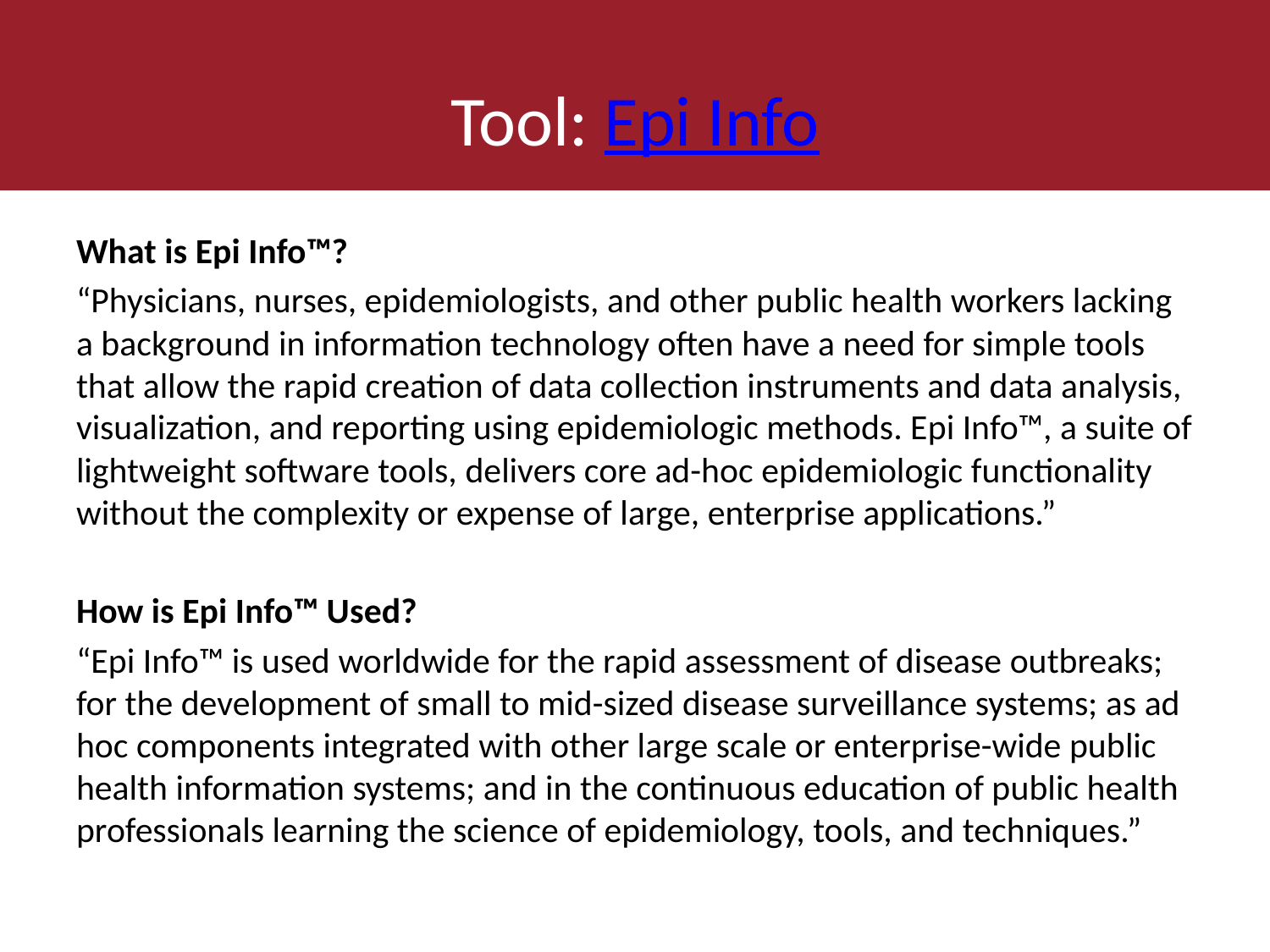

# Tool: Epi Info
What is Epi Info™?
“Physicians, nurses, epidemiologists, and other public health workers lacking a background in information technology often have a need for simple tools that allow the rapid creation of data collection instruments and data analysis, visualization, and reporting using epidemiologic methods. Epi Info™, a suite of lightweight software tools, delivers core ad-hoc epidemiologic functionality without the complexity or expense of large, enterprise applications.”

How is Epi Info™ Used?
“Epi Info™ is used worldwide for the rapid assessment of disease outbreaks; for the development of small to mid-sized disease surveillance systems; as ad hoc components integrated with other large scale or enterprise-wide public health information systems; and in the continuous education of public health professionals learning the science of epidemiology, tools, and techniques.”